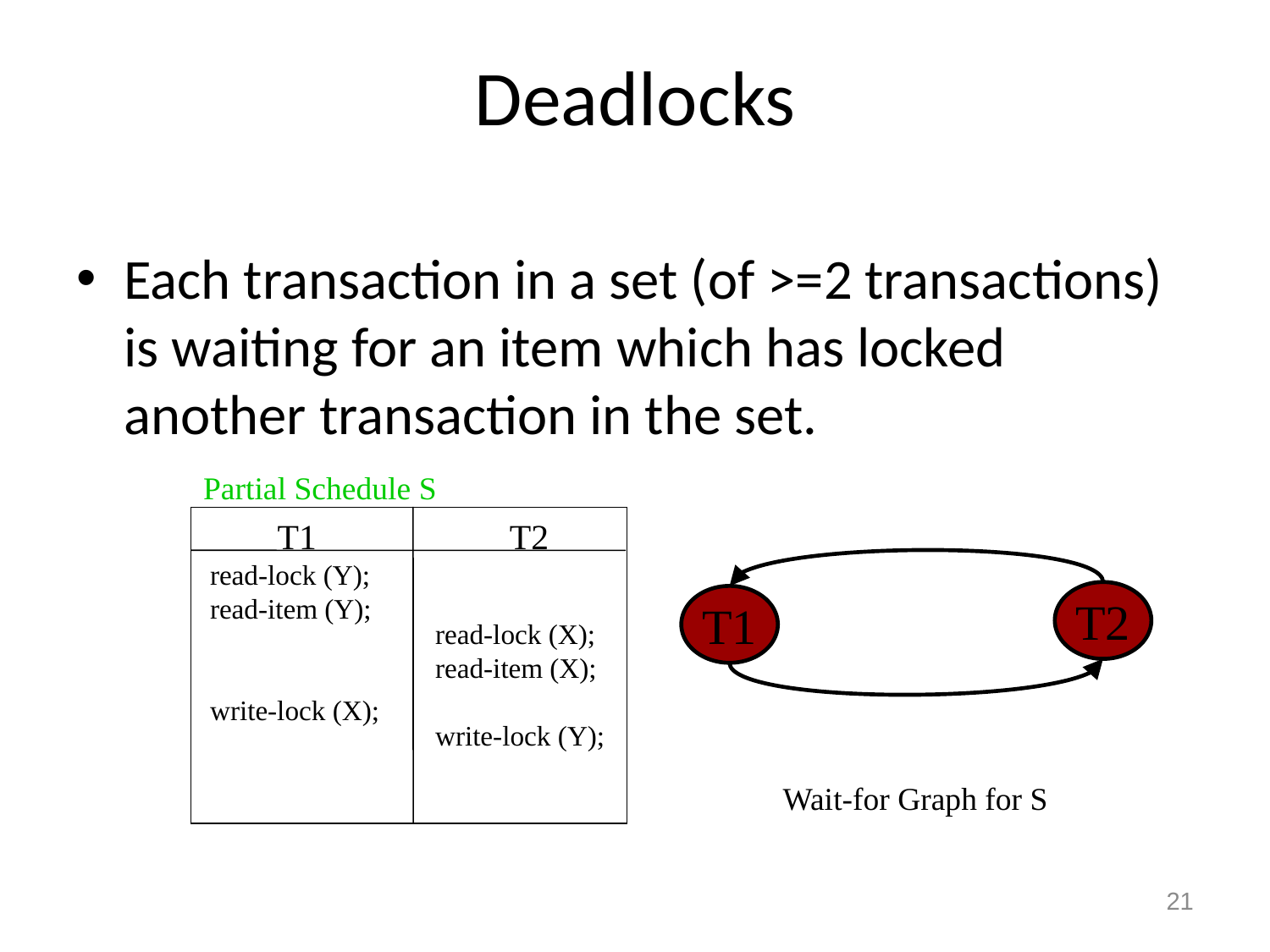

# Deadlocks
Each transaction in a set (of >=2 transactions) is waiting for an item which has locked another transaction in the set.
Partial Schedule S

T1
read-lock (Y);
read-item (Y);

write-lock (X);
T2

read-lock (X);
read-item (X);

write-lock (Y);

T2
T1
Wait-for Graph for S
21